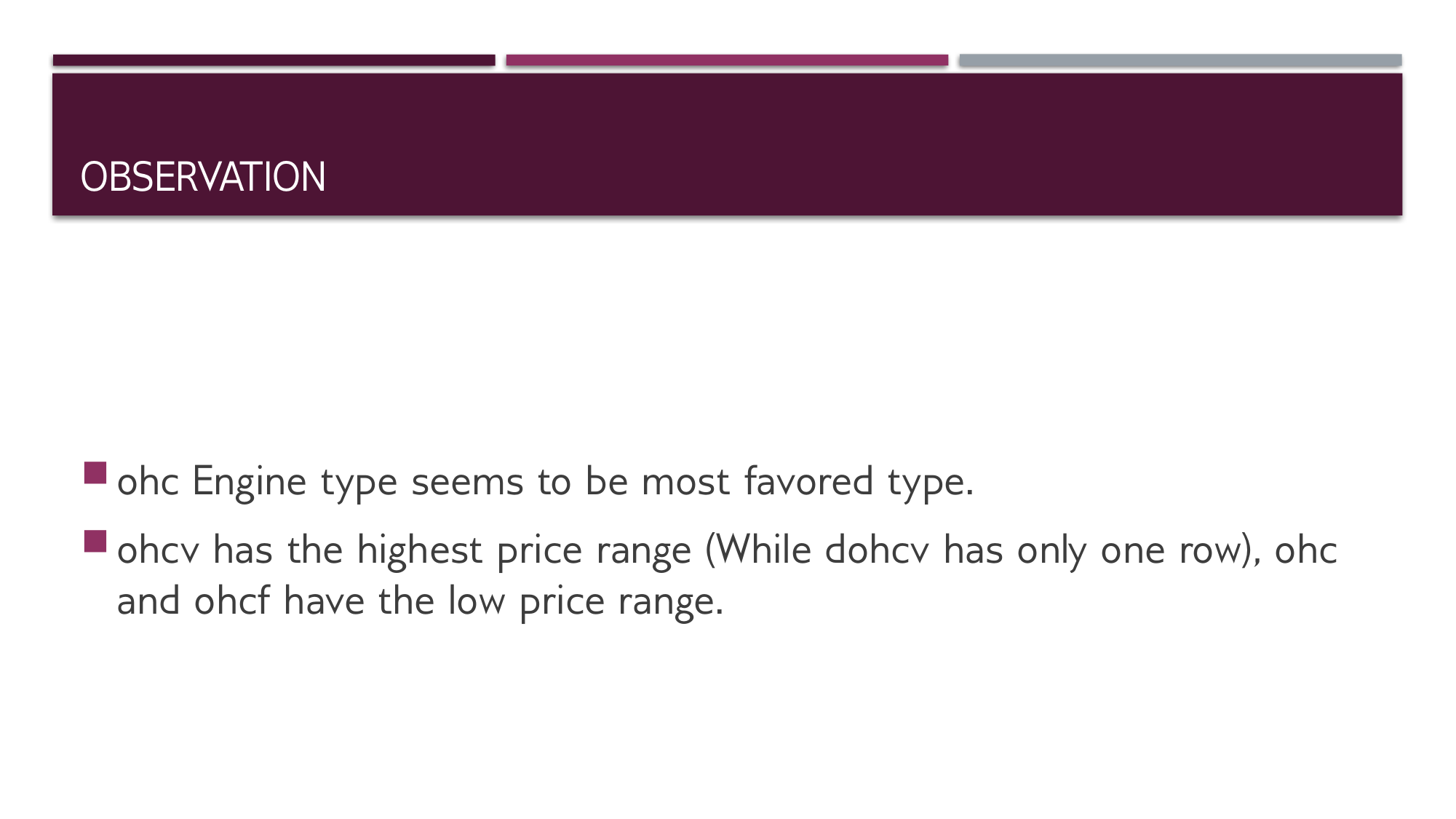

# Observation

ohc Engine type seems to be most favored type.
ohcv has the highest price range (While dohcv has only one row), ohc and ohcf have the low price range.